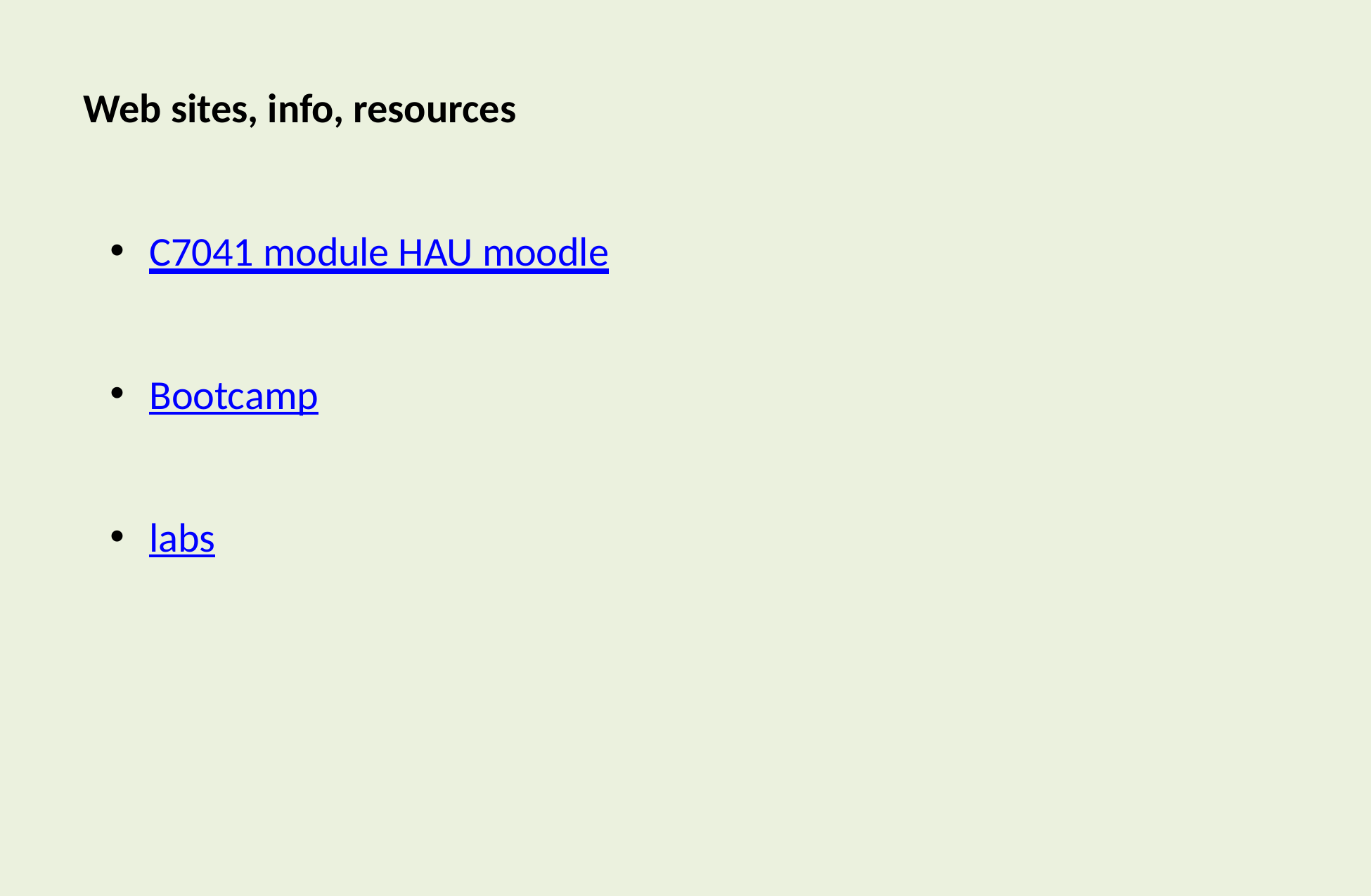

Web sites, info, resources

C7041 module HAU moodle

Bootcamp

labs